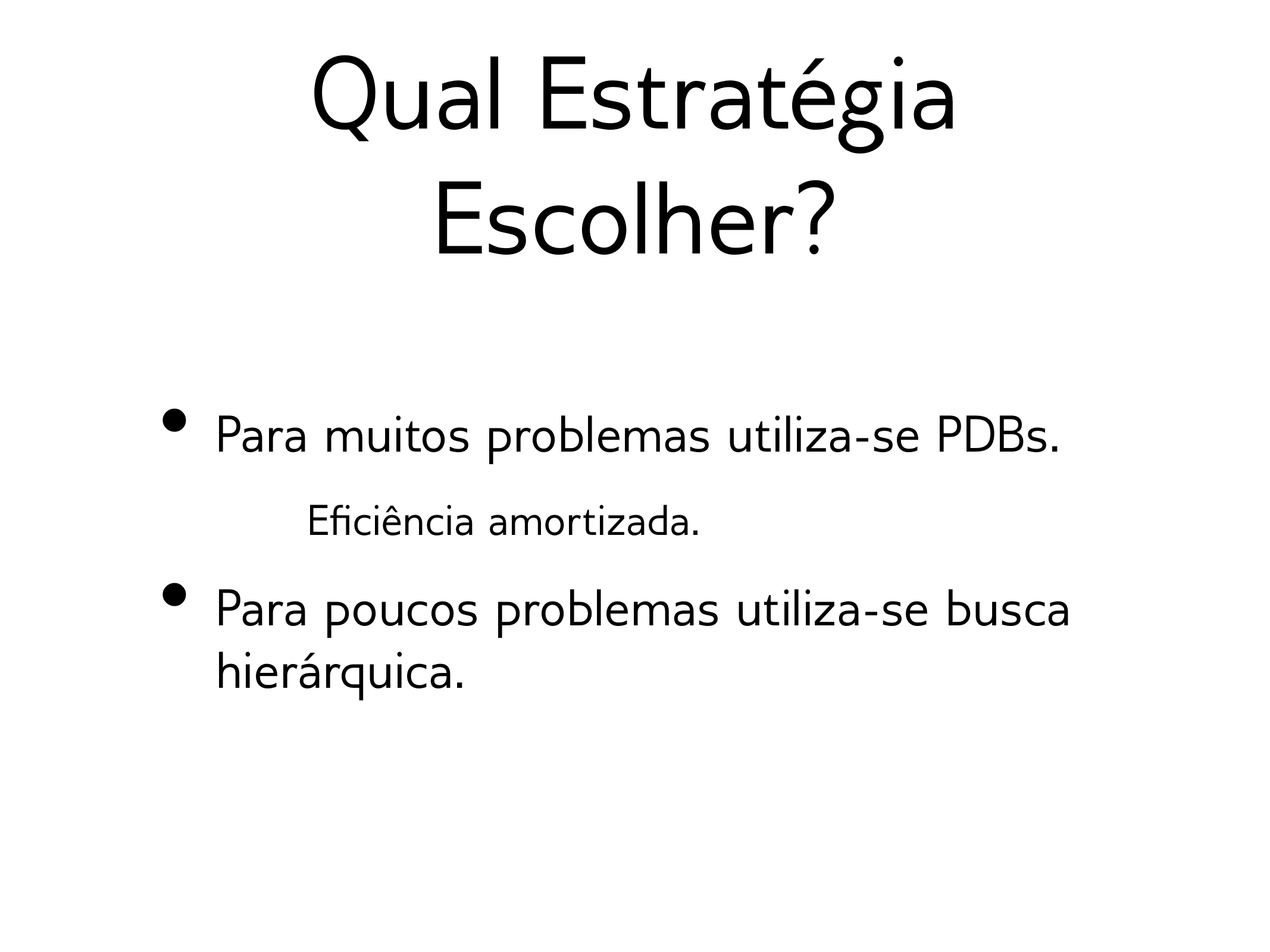

# Qual Estratégia Escolher?
Para muitos problemas utiliza-se PDBs.
		Eficiência amortizada.
Para poucos problemas utiliza-se busca hierárquica.